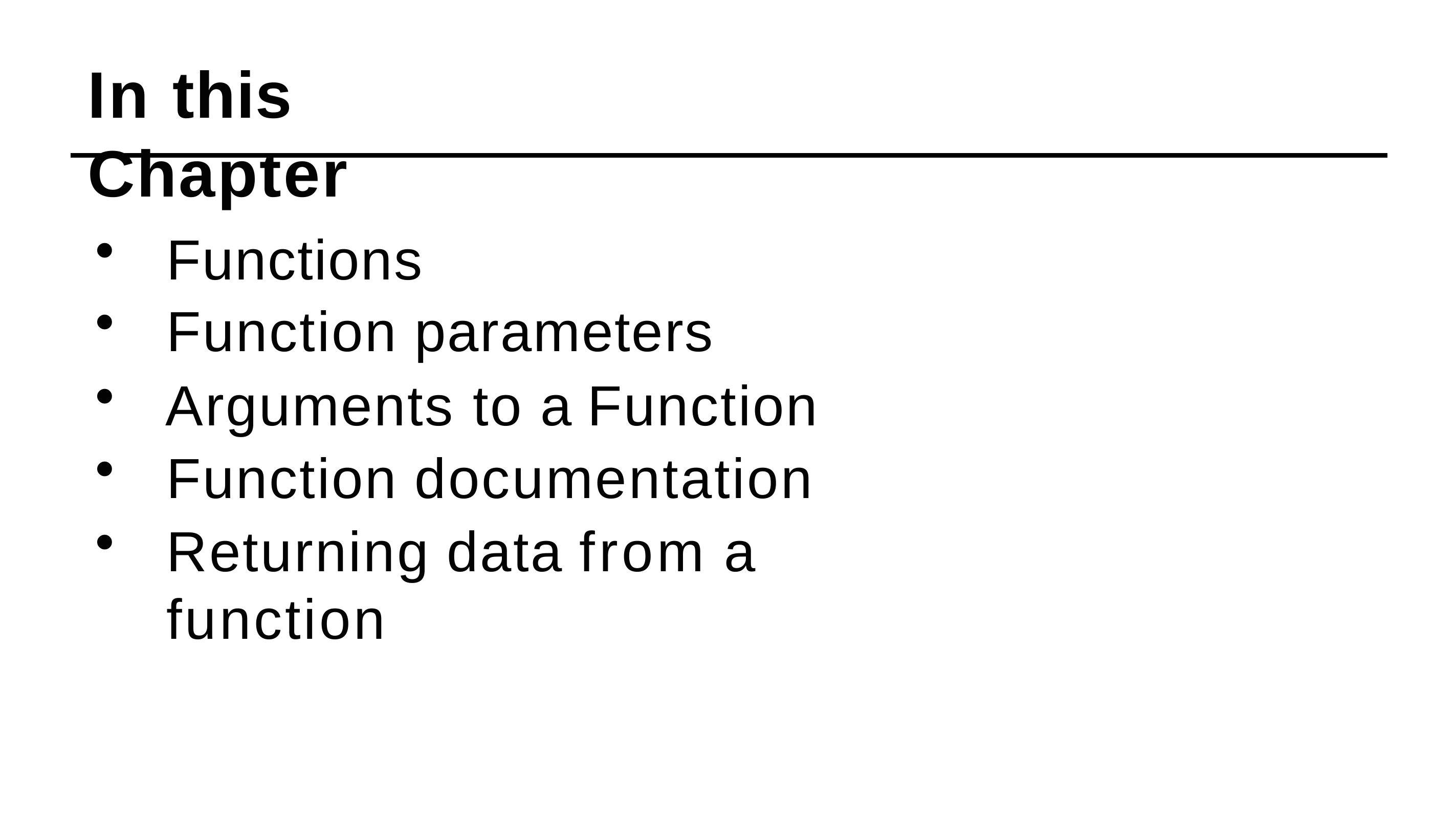

# In this Chapter

Functions
Function parameters
Arguments to a Function
Function documentation
Returning data from a function